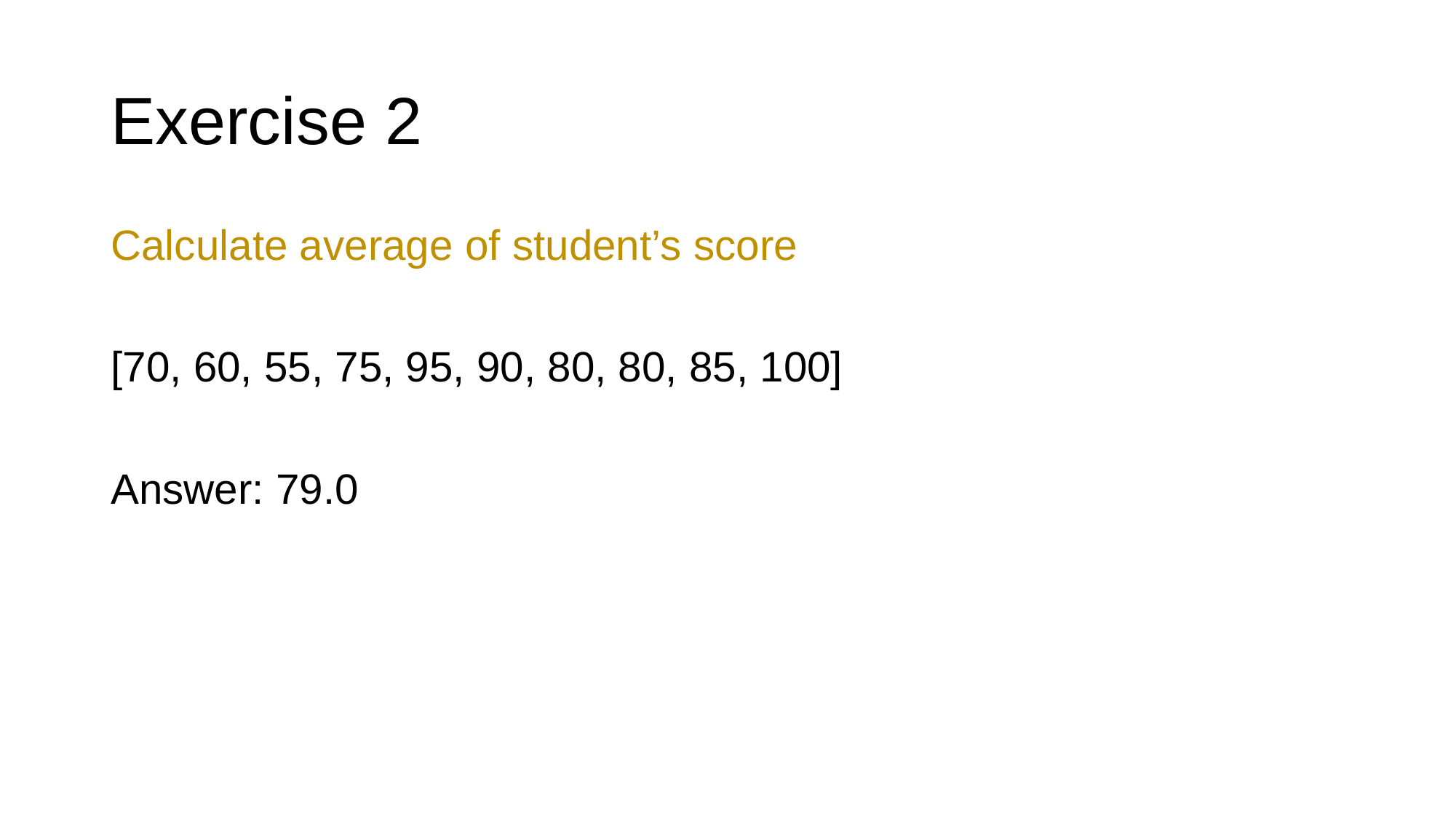

# Exercise 2
Calculate average of student’s score

[70, 60, 55, 75, 95, 90, 80, 80, 85, 100]

Answer: 79.0